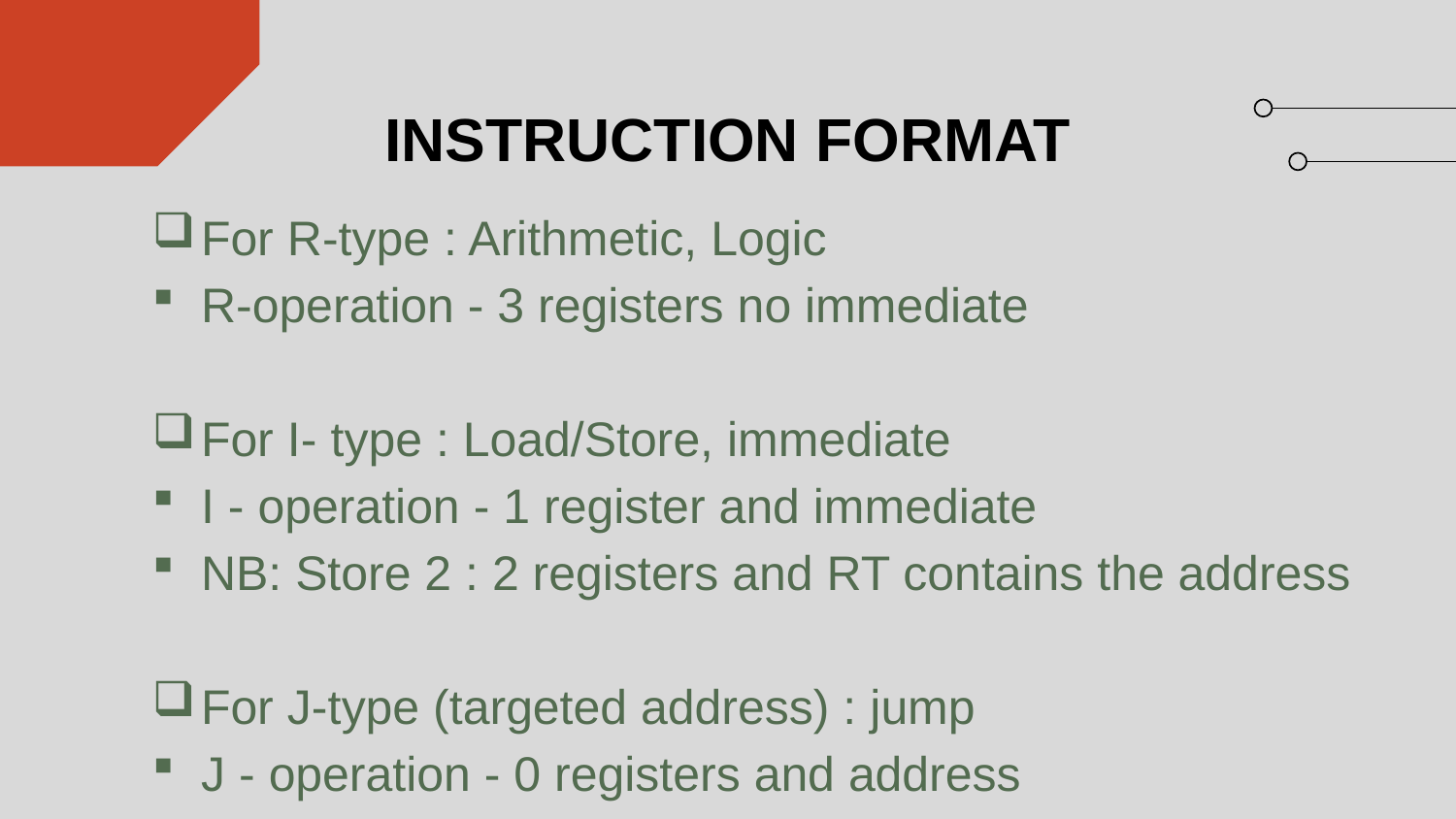

# INSTRUCTION FORMAT
For R-type : Arithmetic, Logic
R-operation - 3 registers no immediate

For I- type : Load/Store, immediate
I - operation - 1 register and immediate
NB: Store 2 : 2 registers and RT contains the address

For J-type (targeted address) : jump
J - operation - 0 registers and address